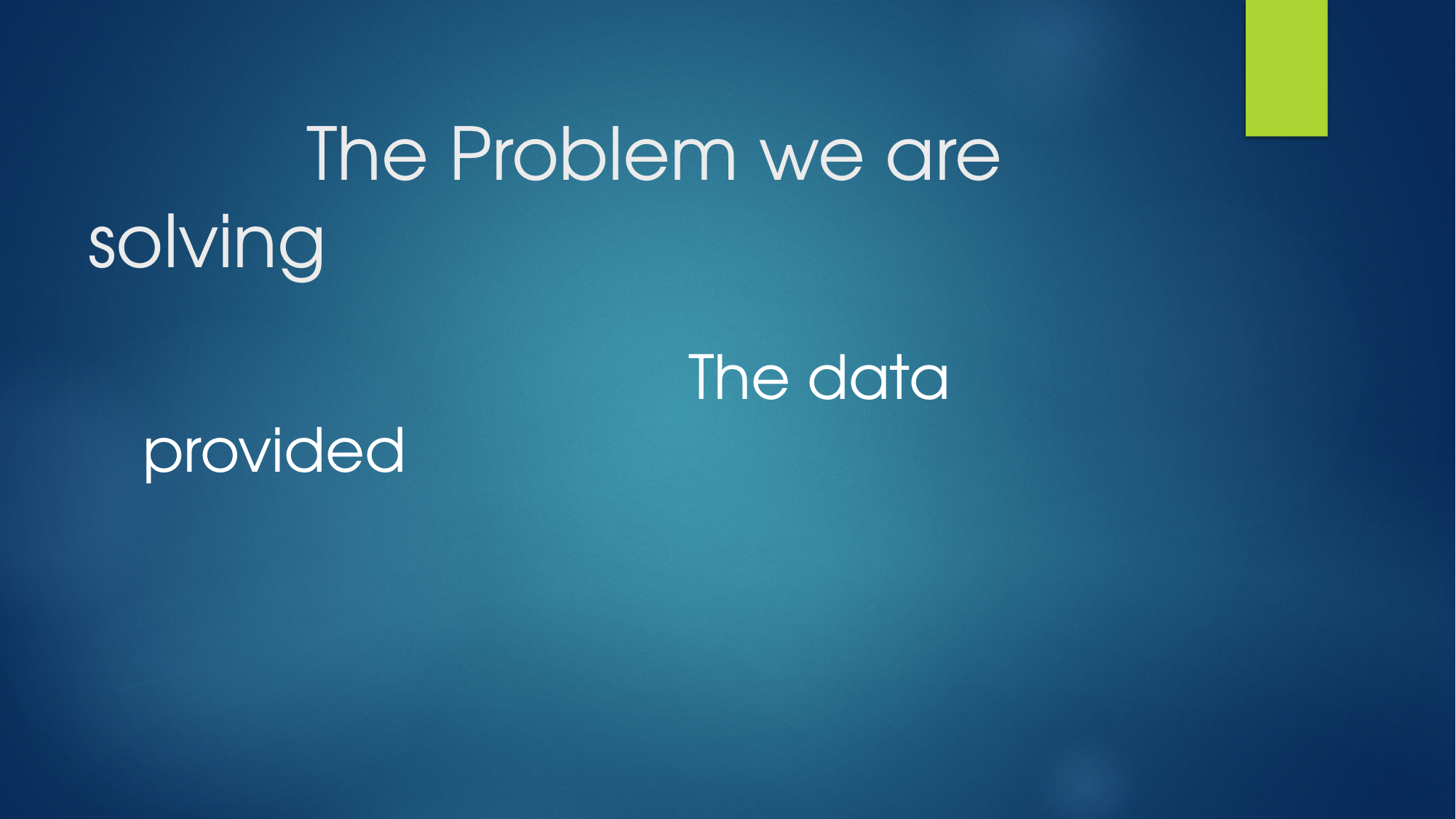

# The Problem we are solving

					The data provided